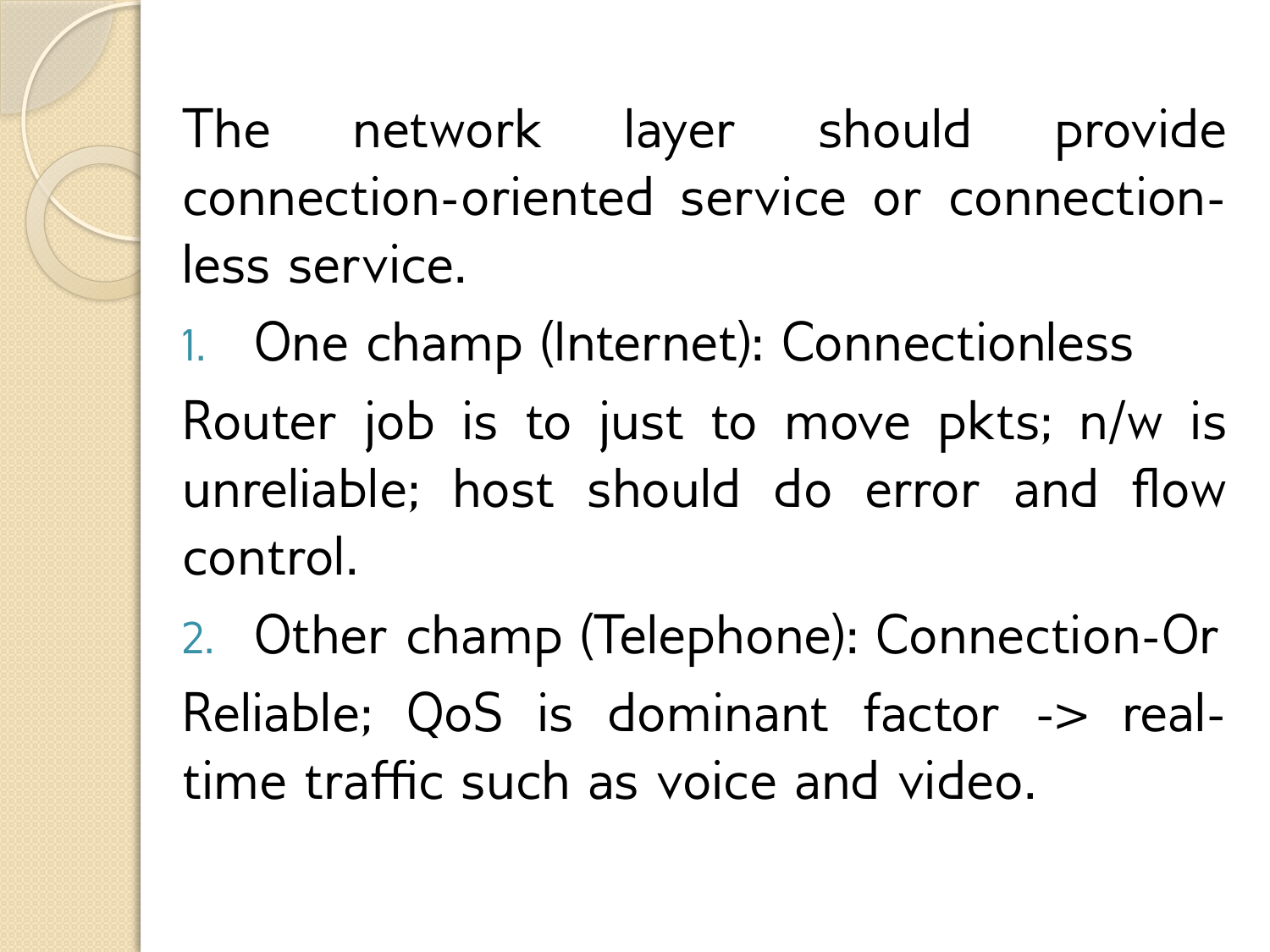

The network layer should provide connection-oriented service or connection-less service.
One champ (Internet): Connectionless
Router job is to just to move pkts; n/w is unreliable; host should do error and flow control.
Other champ (Telephone): Connection-Or
Reliable; QoS is dominant factor -> real-time traffic such as voice and video.